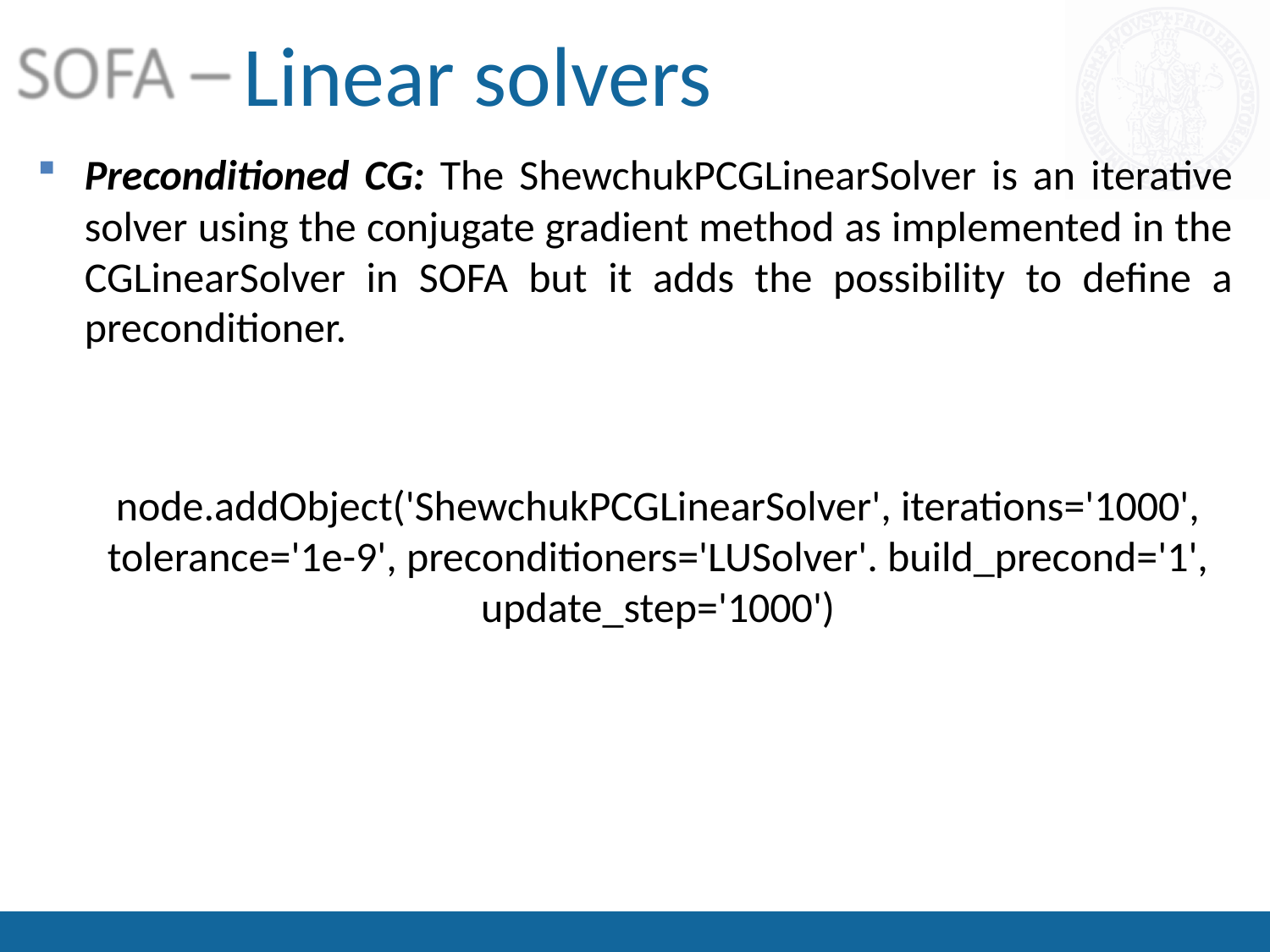

# Linear solvers
Preconditioned CG: The ShewchukPCGLinearSolver is an iterative solver using the conjugate gradient method as implemented in the CGLinearSolver in SOFA but it adds the possibility to define a preconditioner.
node.addObject('ShewchukPCGLinearSolver', iterations='1000', tolerance='1e-9', preconditioners='LUSolver'. build_precond='1', update_step='1000')